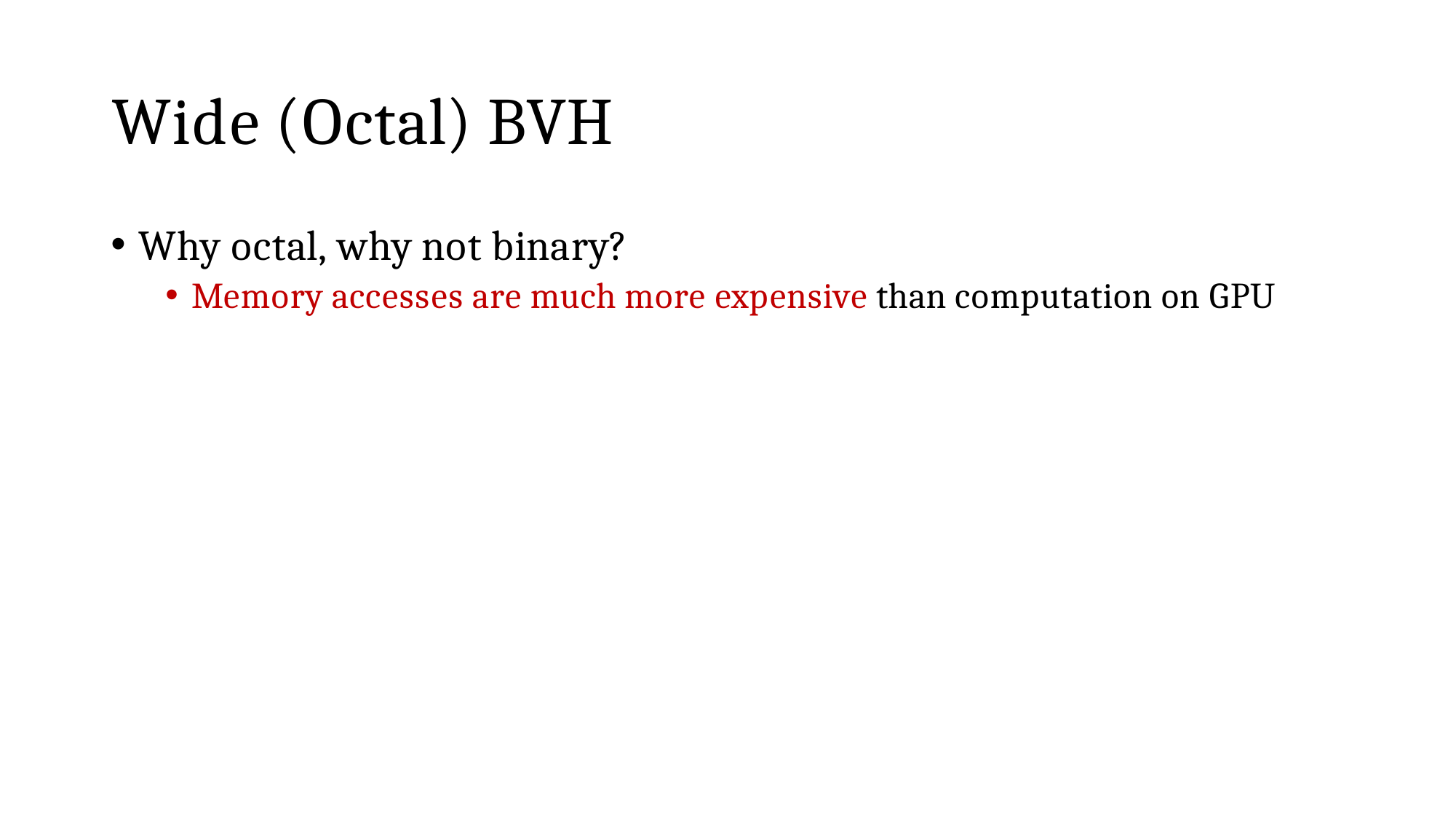

# Wide (Octal) BVH
Why octal, why not binary?
Memory accesses are much more expensive than computation on GPU